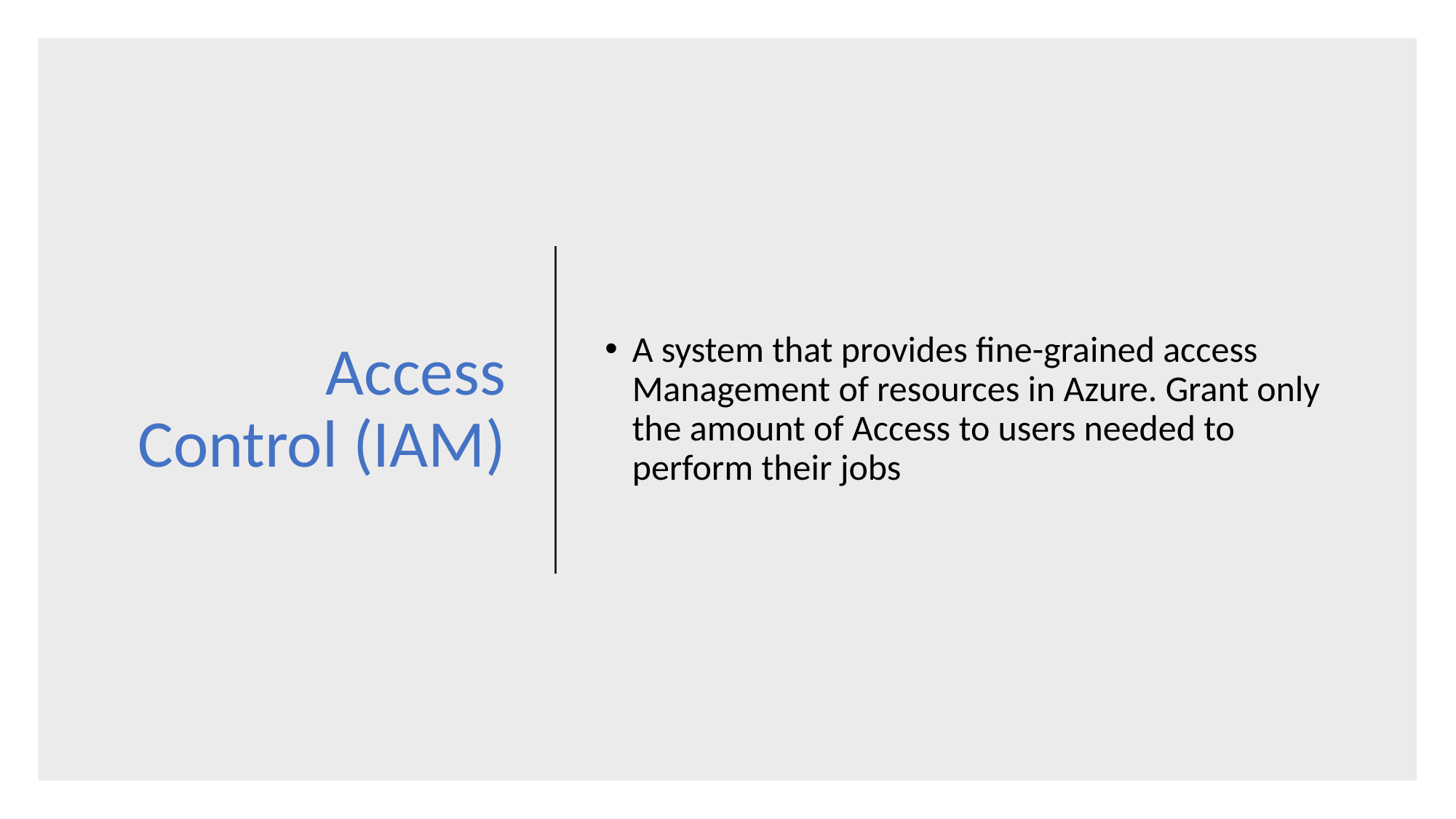

# Access Control (IAM)
A system that provides fine-grained access Management of resources in Azure. Grant only the amount of Access to users needed to perform their jobs